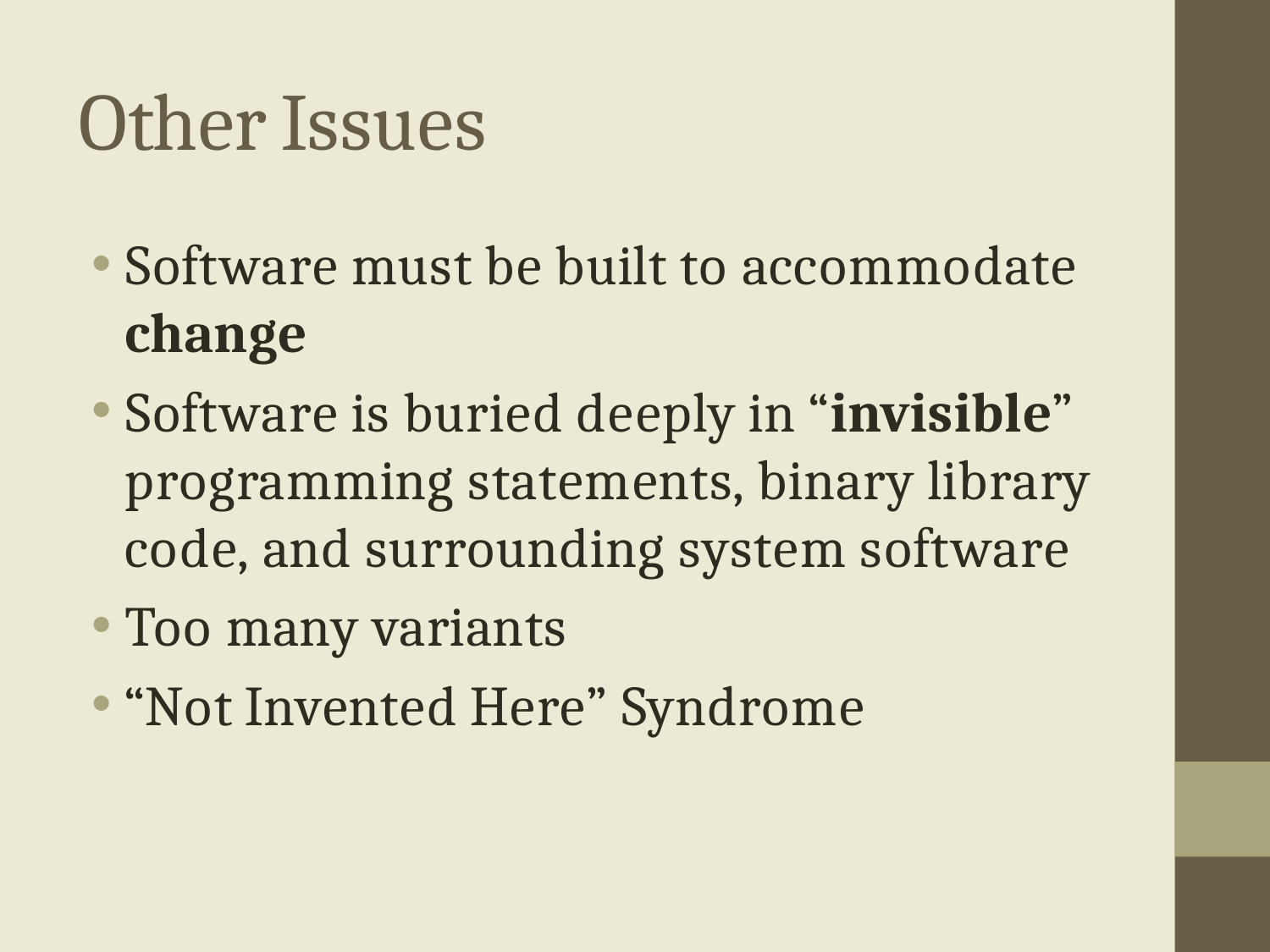

# Other Issues
Software must be built to accommodate change
Software is buried deeply in “invisible” programming statements, binary library code, and surrounding system software
Too many variants
“Not Invented Here” Syndrome